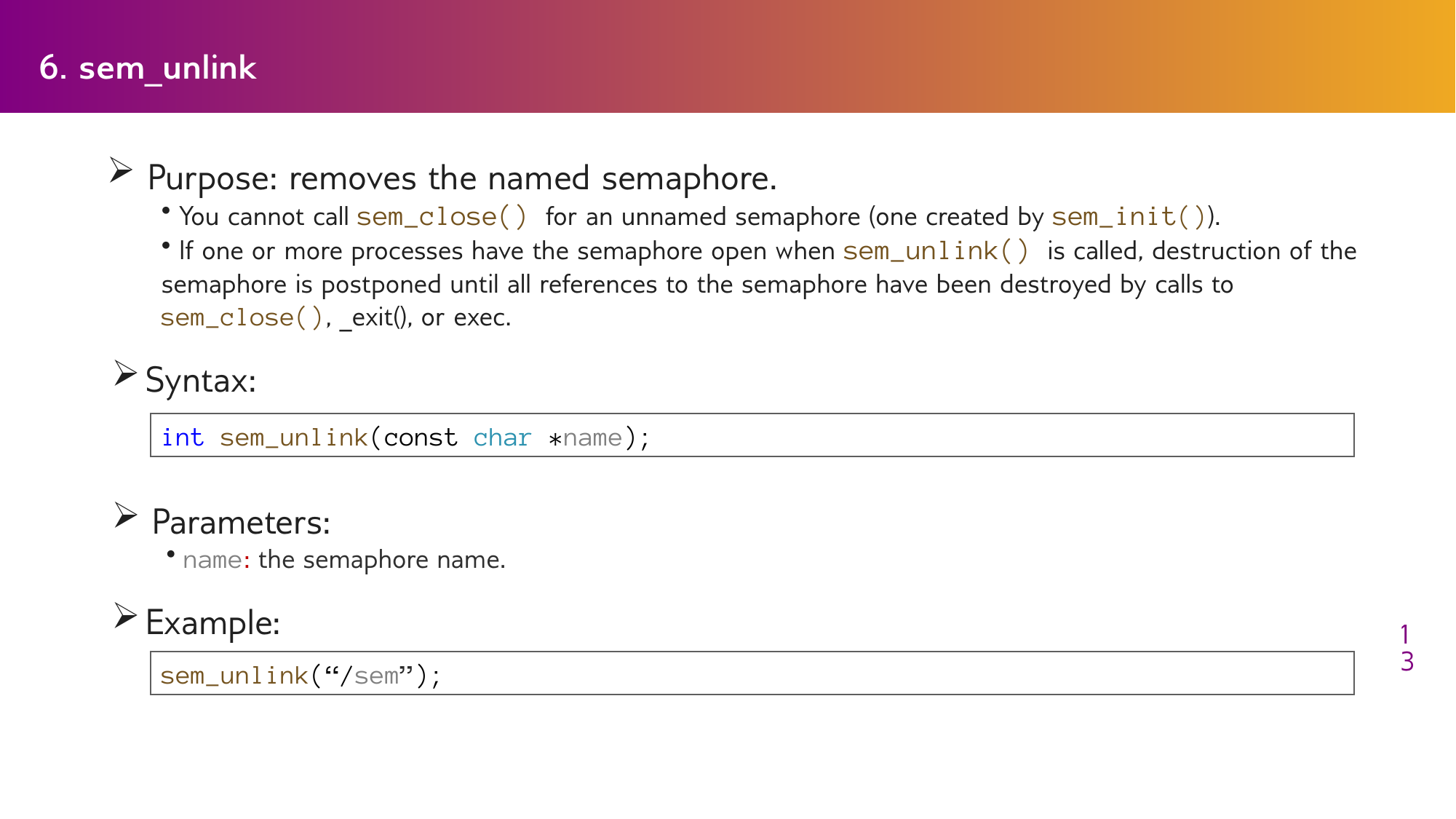

# 6. sem_unlink
Purpose: removes the named semaphore.
 You cannot call sem_close() for an unnamed semaphore (one created by sem_init()).
 If one or more processes have the semaphore open when sem_unlink() is called, destruction of the semaphore is postponed until all references to the semaphore have been destroyed by calls to sem_close(), _exit(), or exec.
Syntax:
int sem_unlink(const char *name);
Parameters:
 name: the semaphore name.
Example:
13
sem_unlink(“/sem”);